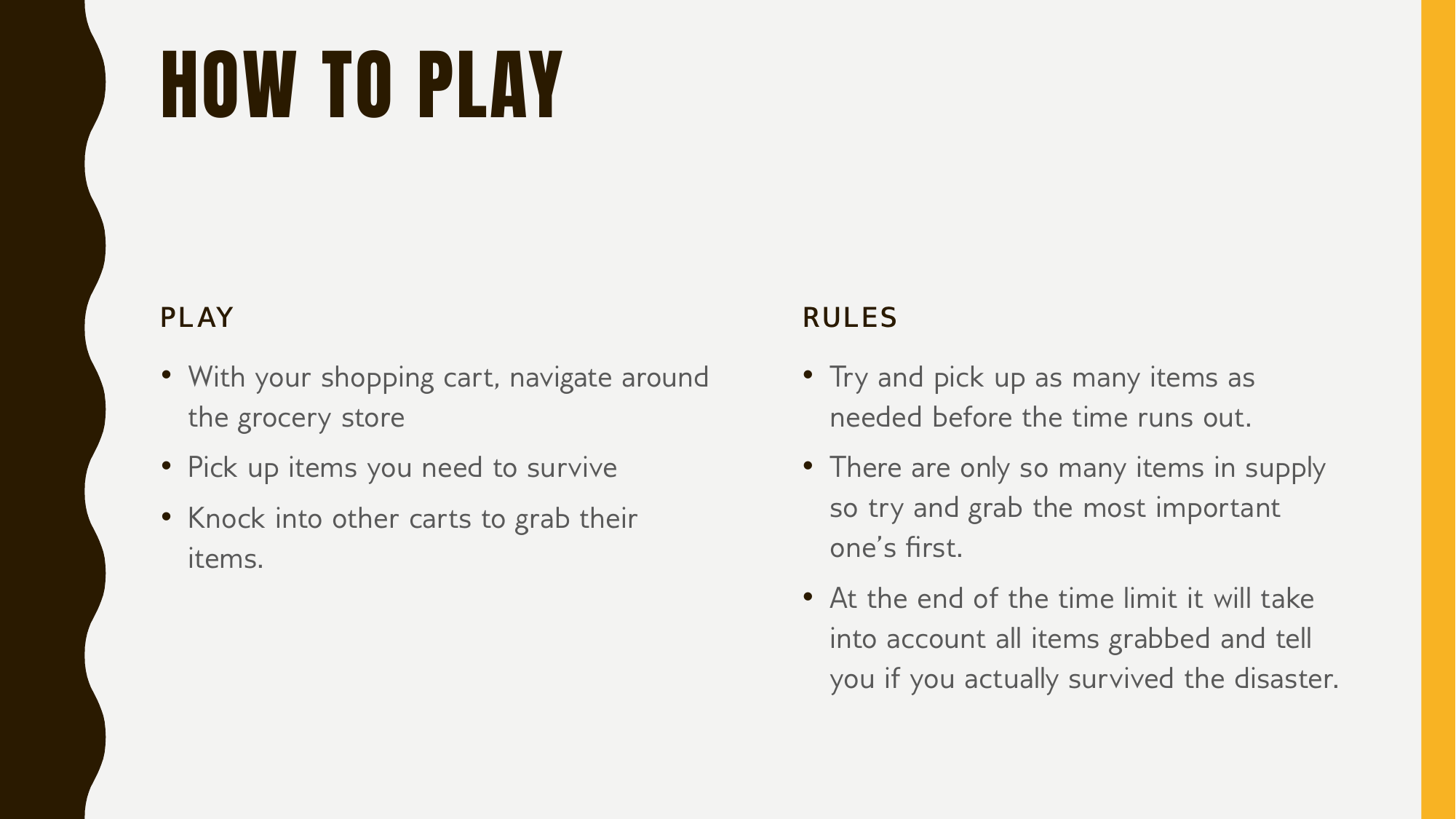

# How to play
Play
Rules
With your shopping cart, navigate around the grocery store
Pick up items you need to survive
Knock into other carts to grab their items.

Try and pick up as many items as needed before the time runs out.
There are only so many items in supply so try and grab the most important one’s first.
At the end of the time limit it will take into account all items grabbed and tell you if you actually survived the disaster.